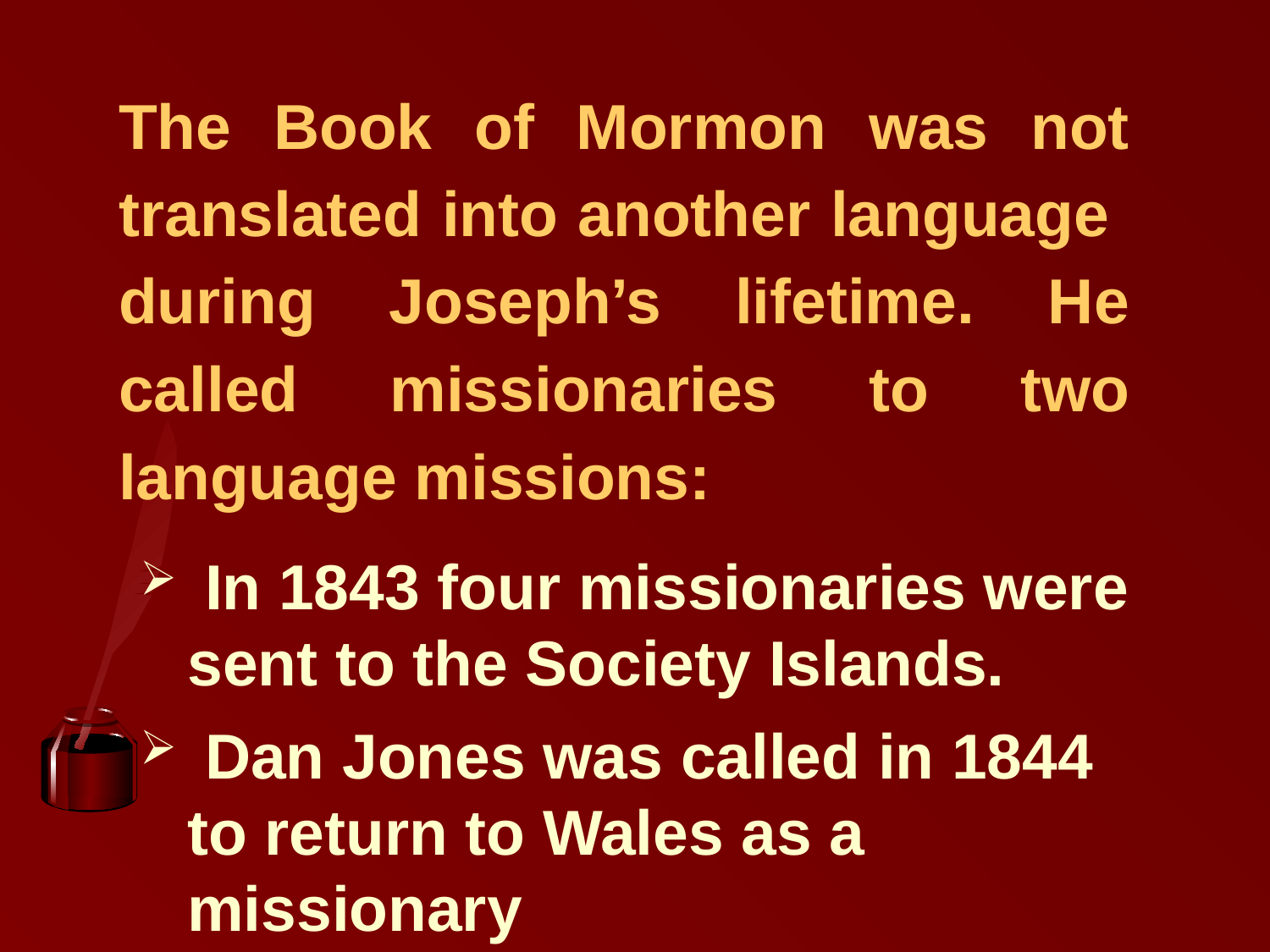

# The Book of Mormon was not translated into another language  during Joseph’s lifetime. He called missionaries to two language missions:
 In 1843 four missionaries were sent to the Society Islands.
 Dan Jones was called in 1844 to return to Wales as a missionary